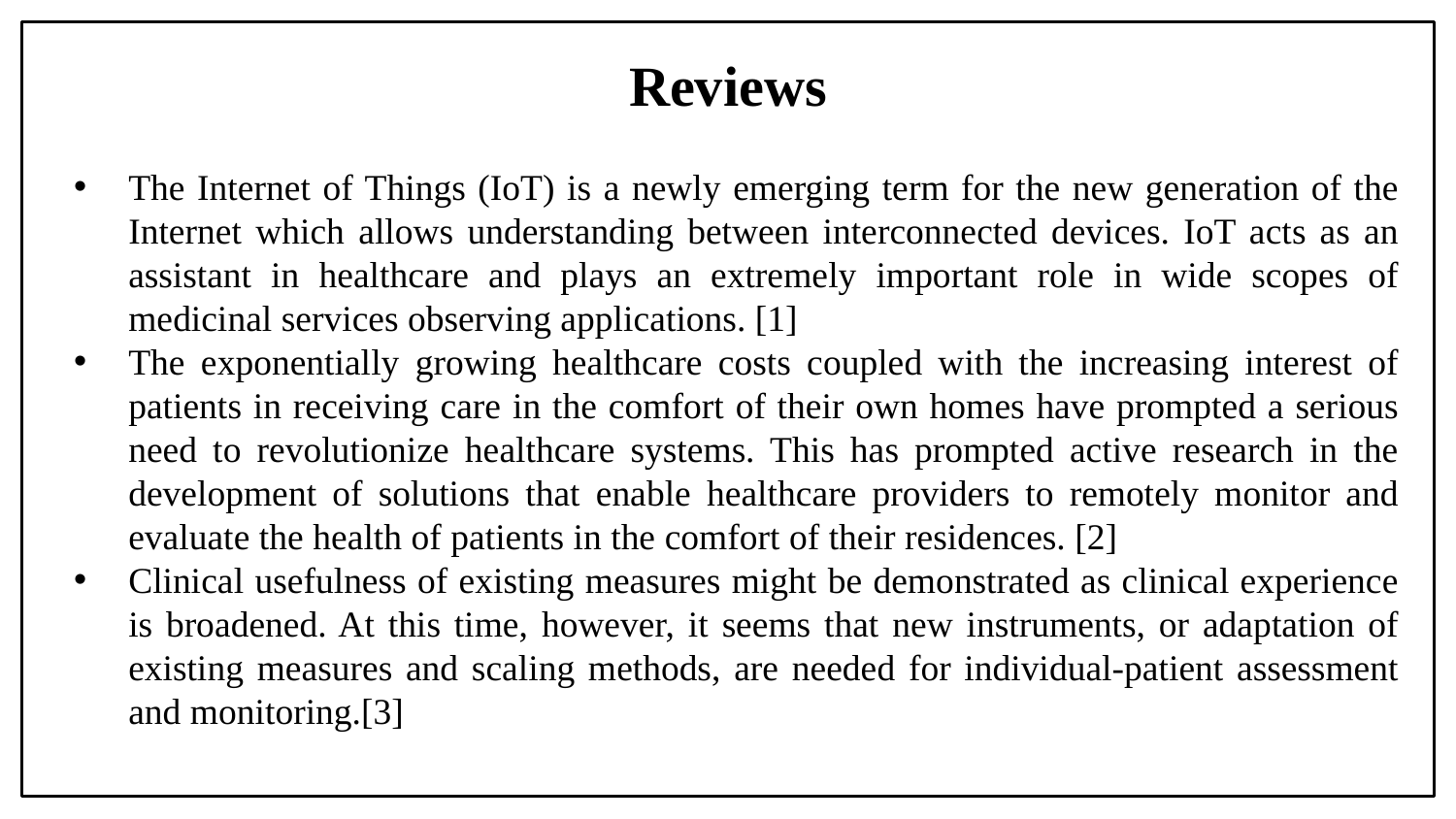

# Reviews
The Internet of Things (IoT) is a newly emerging term for the new generation of the Internet which allows understanding between interconnected devices. IoT acts as an assistant in healthcare and plays an extremely important role in wide scopes of medicinal services observing applications. [1]
The exponentially growing healthcare costs coupled with the increasing interest of patients in receiving care in the comfort of their own homes have prompted a serious need to revolutionize healthcare systems. This has prompted active research in the development of solutions that enable healthcare providers to remotely monitor and evaluate the health of patients in the comfort of their residences. [2]
Clinical usefulness of existing measures might be demonstrated as clinical experience is broadened. At this time, however, it seems that new instruments, or adaptation of existing measures and scaling methods, are needed for individual-patient assessment and monitoring.[3]